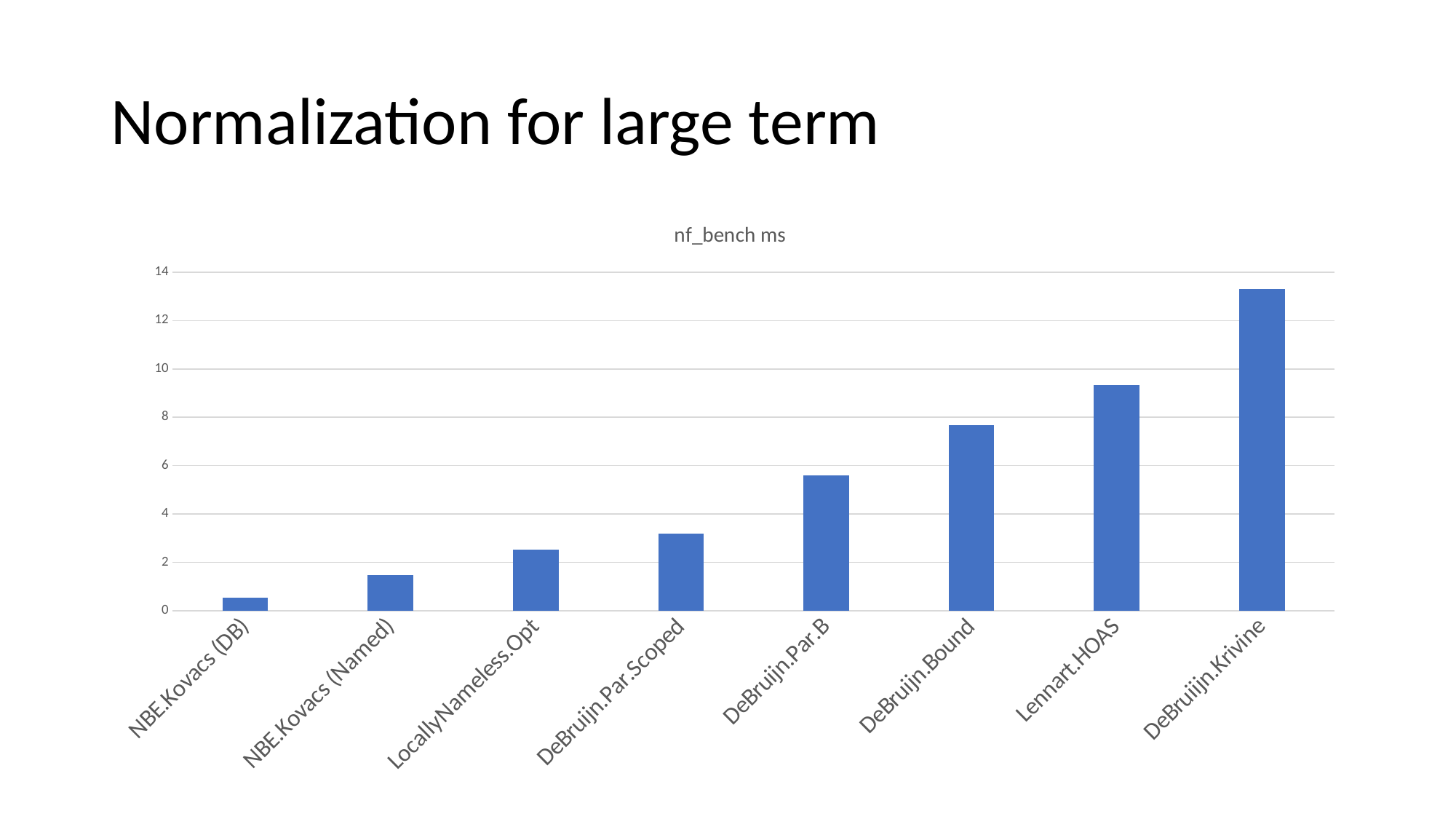

# Normalization for large term

### Chart: nf_bench ms

| Category | nf (ms) |
|---|---|
| NBE.Kovacs (DB) | 0.536 |
| NBE.Kovacs (Named) | 1.48 |
| LocallyNameless.Opt | 2.52 |
| DeBruijn.Par.Scoped | 3.2 |
| DeBruijn.Par.B | 5.6 |
| DeBruijn.Bound | 7.67 |
| Lennart.HOAS | 9.33 |
| DeBruiijn.Krivine | 13.3 |